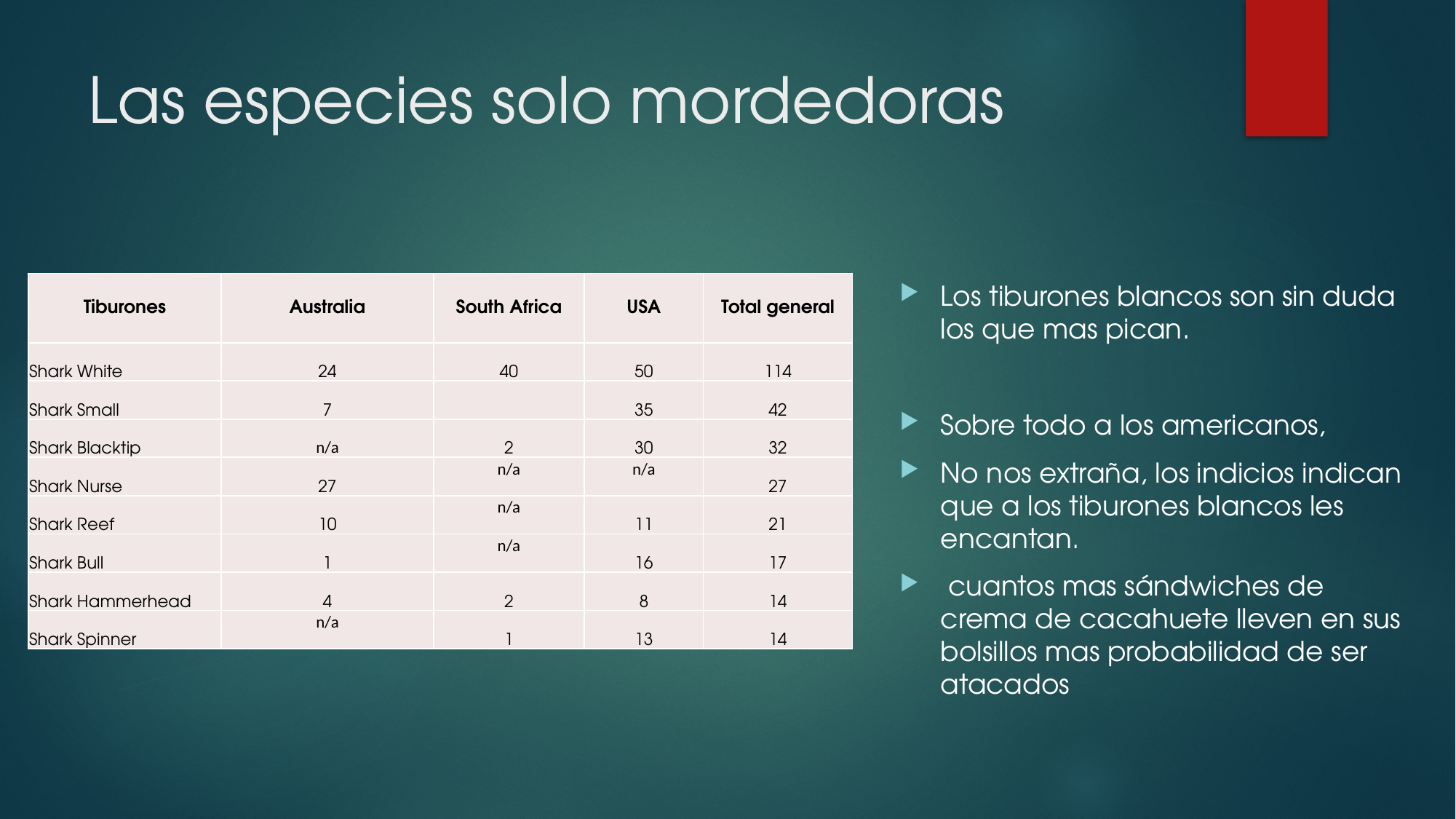

# Las especies solo mordedoras
| Tiburones | Australia | South Africa | USA | Total general |
| --- | --- | --- | --- | --- |
| Shark White | 24 | 40 | 50 | 114 |
| Shark Small | 7 |  | 35 | 42 |
| Shark Blacktip | n/a | 2 | 30 | 32 |
| Shark Nurse | 27 | n/a | n/a | 27 |
| Shark Reef | 10 | n/a | 11 | 21 |
| Shark Bull | 1 | n/a | 16 | 17 |
| Shark Hammerhead | 4 | 2 | 8 | 14 |
| Shark Spinner | n/a | 1 | 13 | 14 |
Los tiburones blancos son sin duda los que mas pican.

Sobre todo a los americanos,
No nos extraña, los indicios indican que a los tiburones blancos les encantan.
 cuantos mas sándwiches de crema de cacahuete lleven en sus bolsillos mas probabilidad de ser atacados